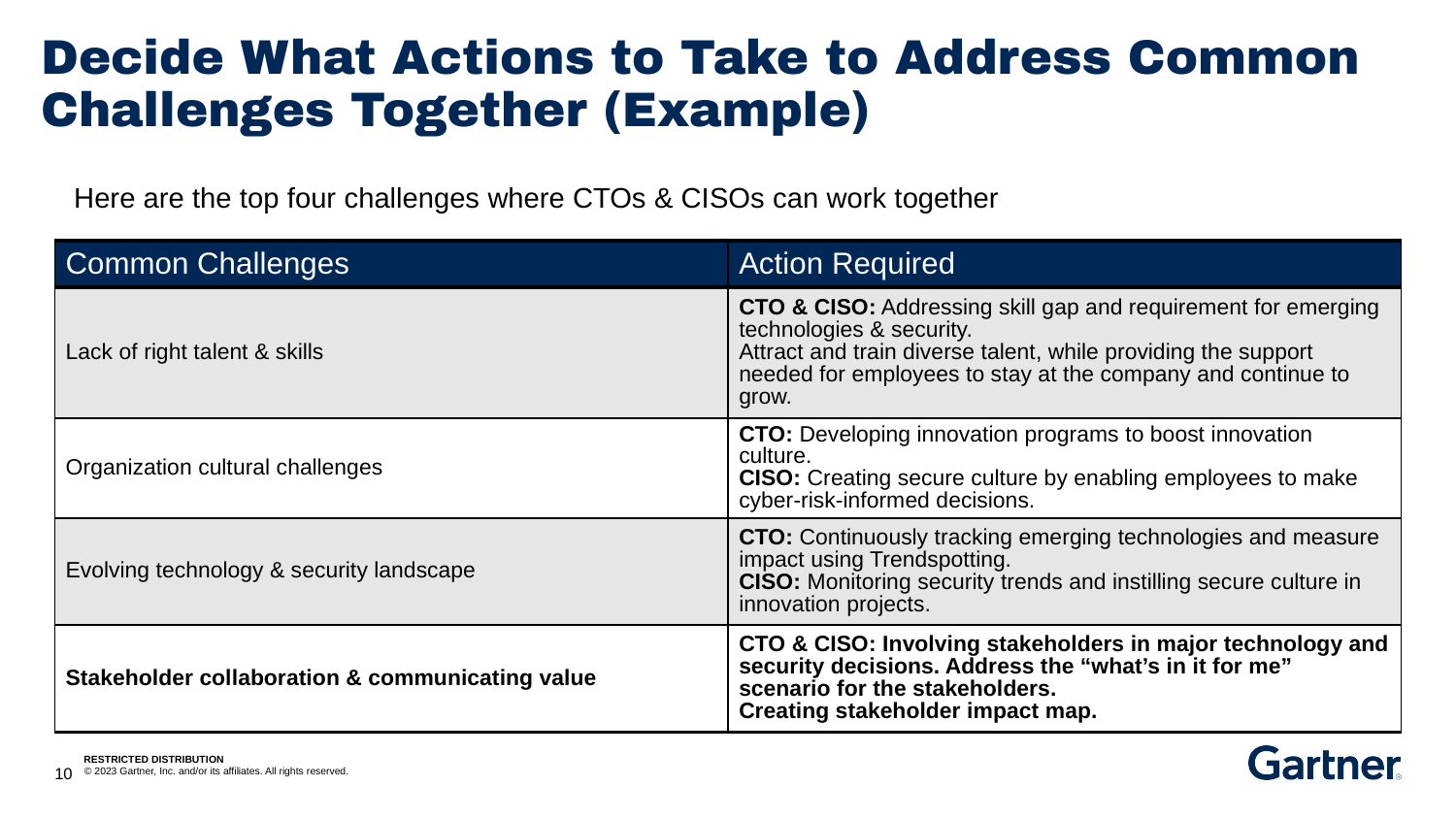

# Decide What Actions to Take to Address Common Challenges Together (Example)
Here are the top four challenges where CTOs & CISOs can work together
| Common Challenges | Action Required |
| --- | --- |
| Lack of right talent & skills | CTO & CISO: Addressing skill gap and requirement for emerging technologies & security. Attract and train diverse talent, while providing the support needed for employees to stay at the company and continue to grow. |
| Organization cultural challenges | CTO: Developing innovation programs to boost innovation culture. CISO: Creating secure culture by enabling employees to make cyber-risk-informed decisions. |
| Evolving technology & security landscape | CTO: Continuously tracking emerging technologies and measure impact using Trendspotting. CISO: Monitoring security trends and instilling secure culture in innovation projects. |
| Stakeholder collaboration & communicating value | CTO & CISO: Involving stakeholders in major technology and security decisions. Address the “what’s in it for me” scenario for the stakeholders. Creating stakeholder impact map. |